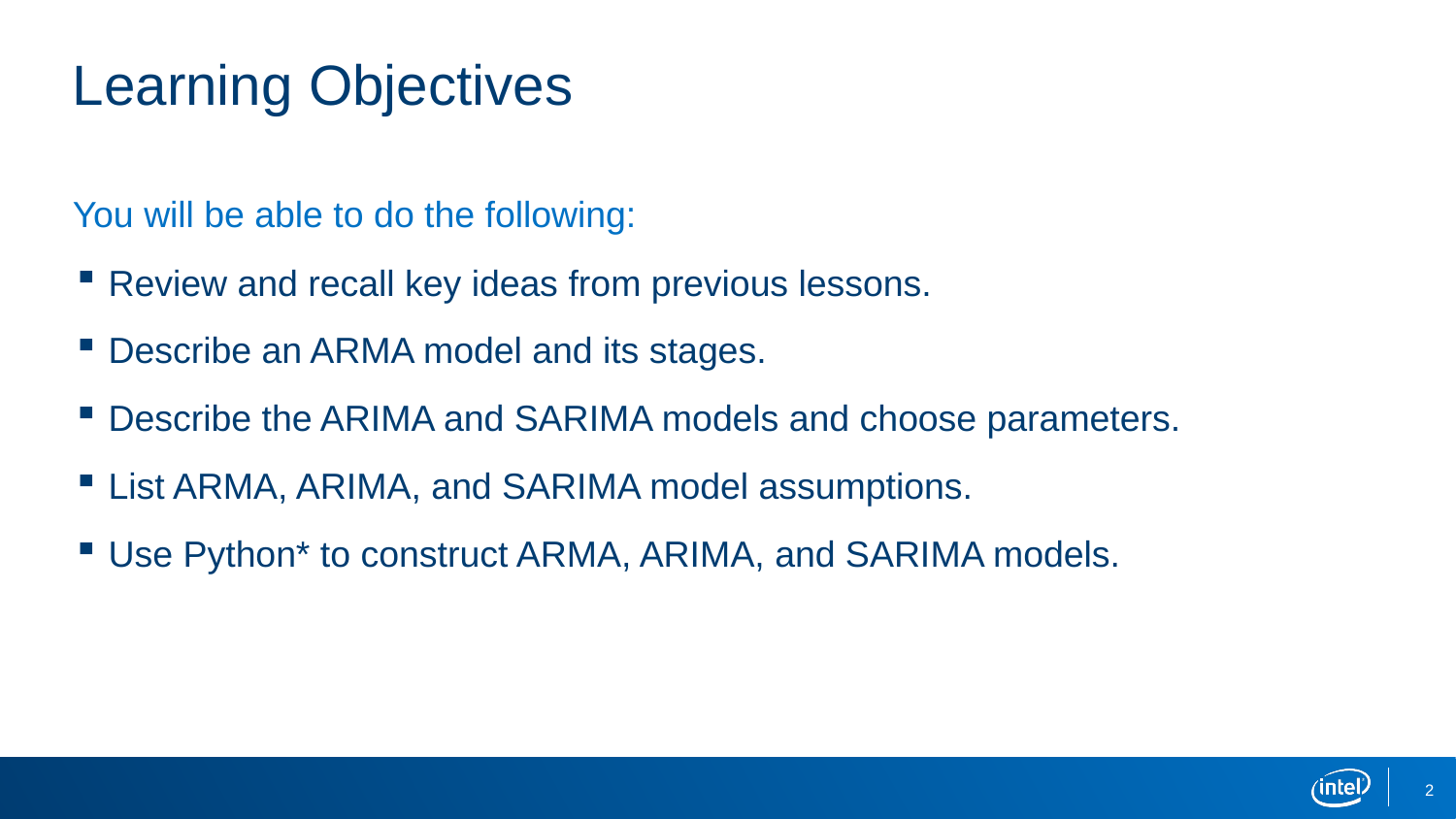

# Learning Objectives
You will be able to do the following:
Review and recall key ideas from previous lessons.
Describe an ARMA model and its stages.
Describe the ARIMA and SARIMA models and choose parameters.
List ARMA, ARIMA, and SARIMA model assumptions.
Use Python* to construct ARMA, ARIMA, and SARIMA models.
2